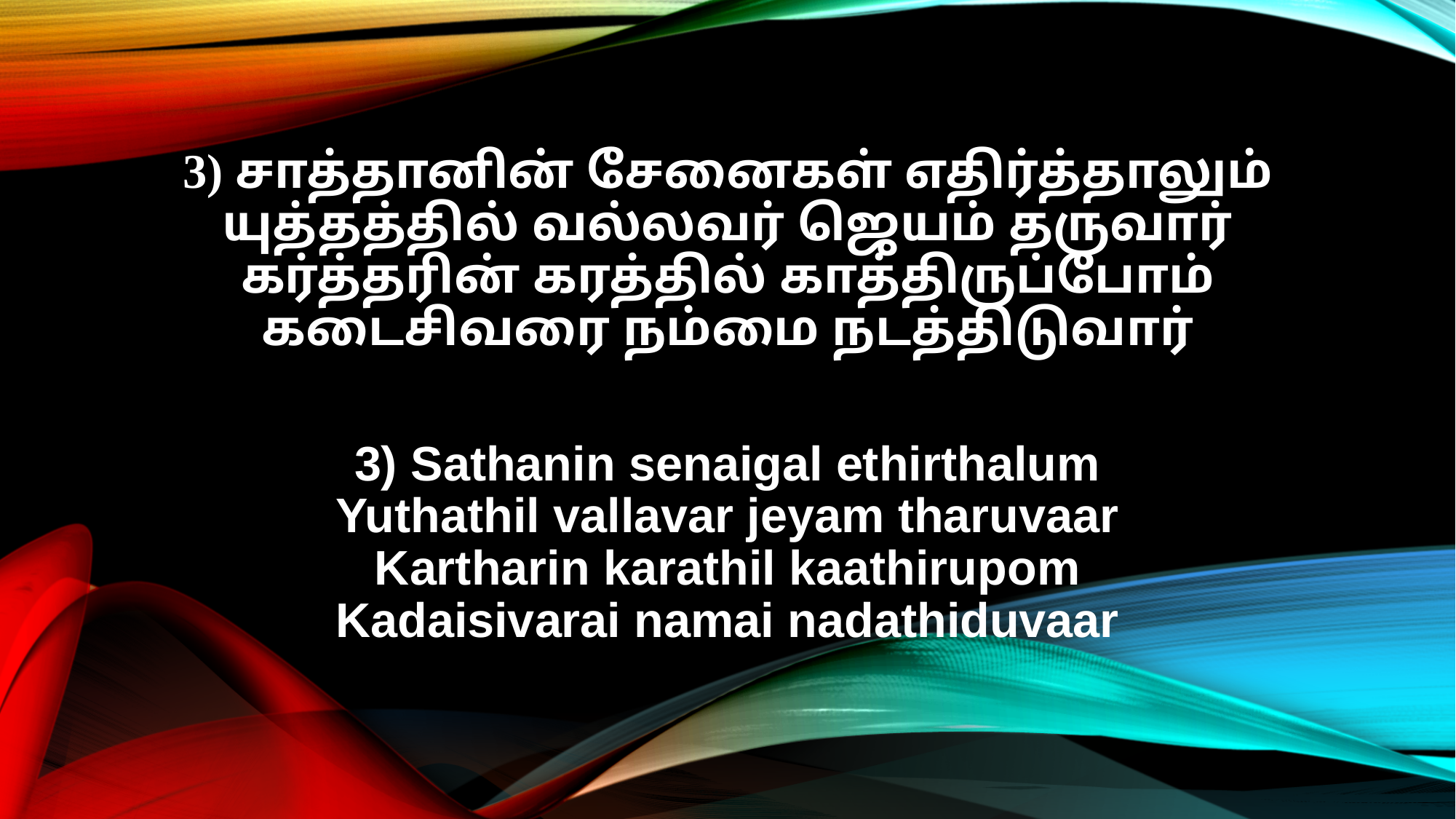

3) சாத்தானின் சேனைகள் எதிர்த்தாலும்
யுத்தத்தில் வல்லவர் ஜெயம் தருவார்
கர்த்தரின் கரத்தில் காத்திருப்போம்
கடைசிவரை நம்மை நடத்திடுவார்

3) Sathanin senaigal ethirthalum
Yuthathil vallavar jeyam tharuvaar
Kartharin karathil kaathirupom
Kadaisivarai namai nadathiduvaar